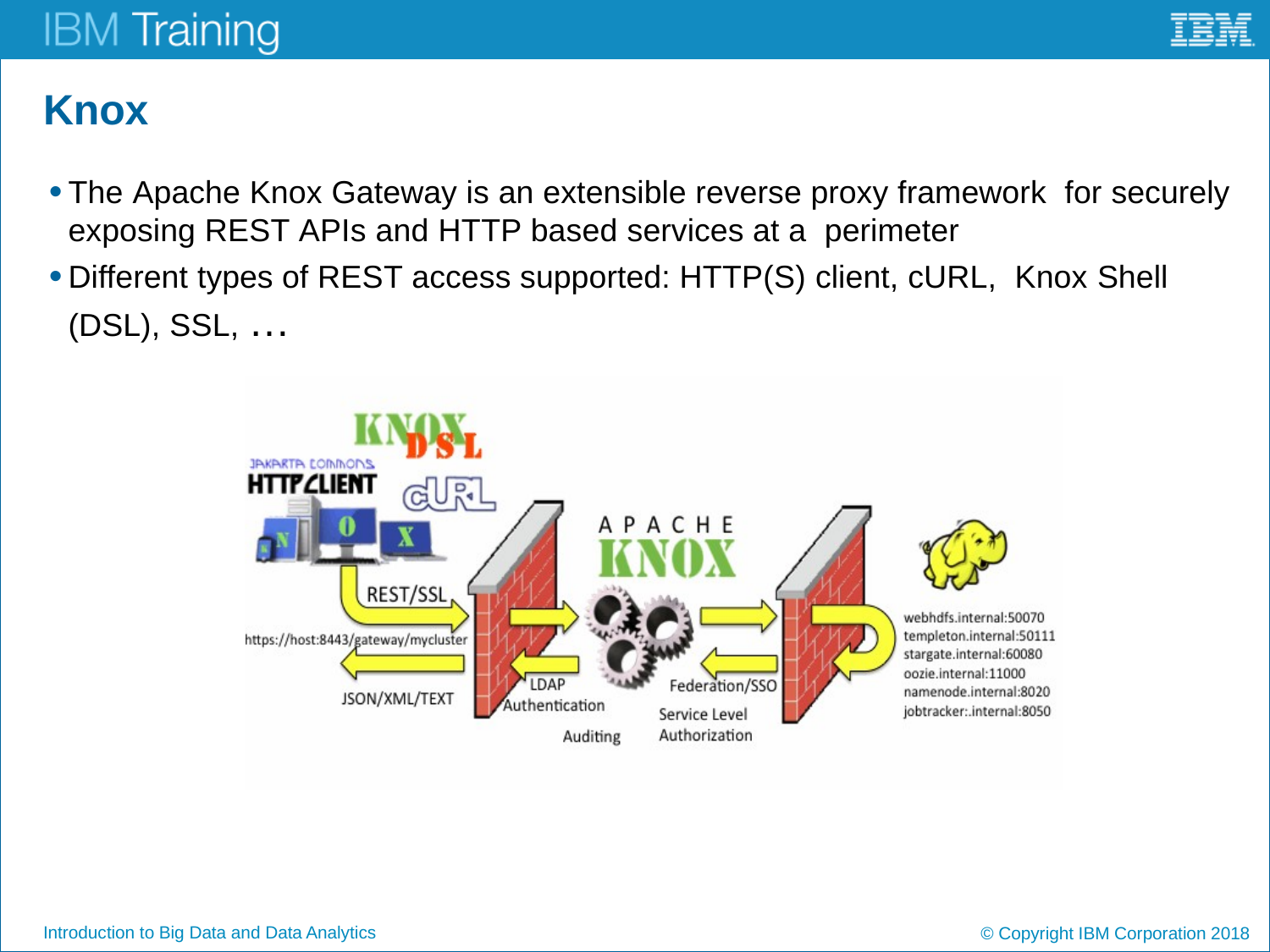

# Knox
The Apache Knox Gateway is an extensible reverse proxy framework  for securely exposing REST APIs and HTTP based services at a  perimeter
Different types of REST access supported: HTTP(S) client, cURL,  Knox Shell (DSL), SSL, …